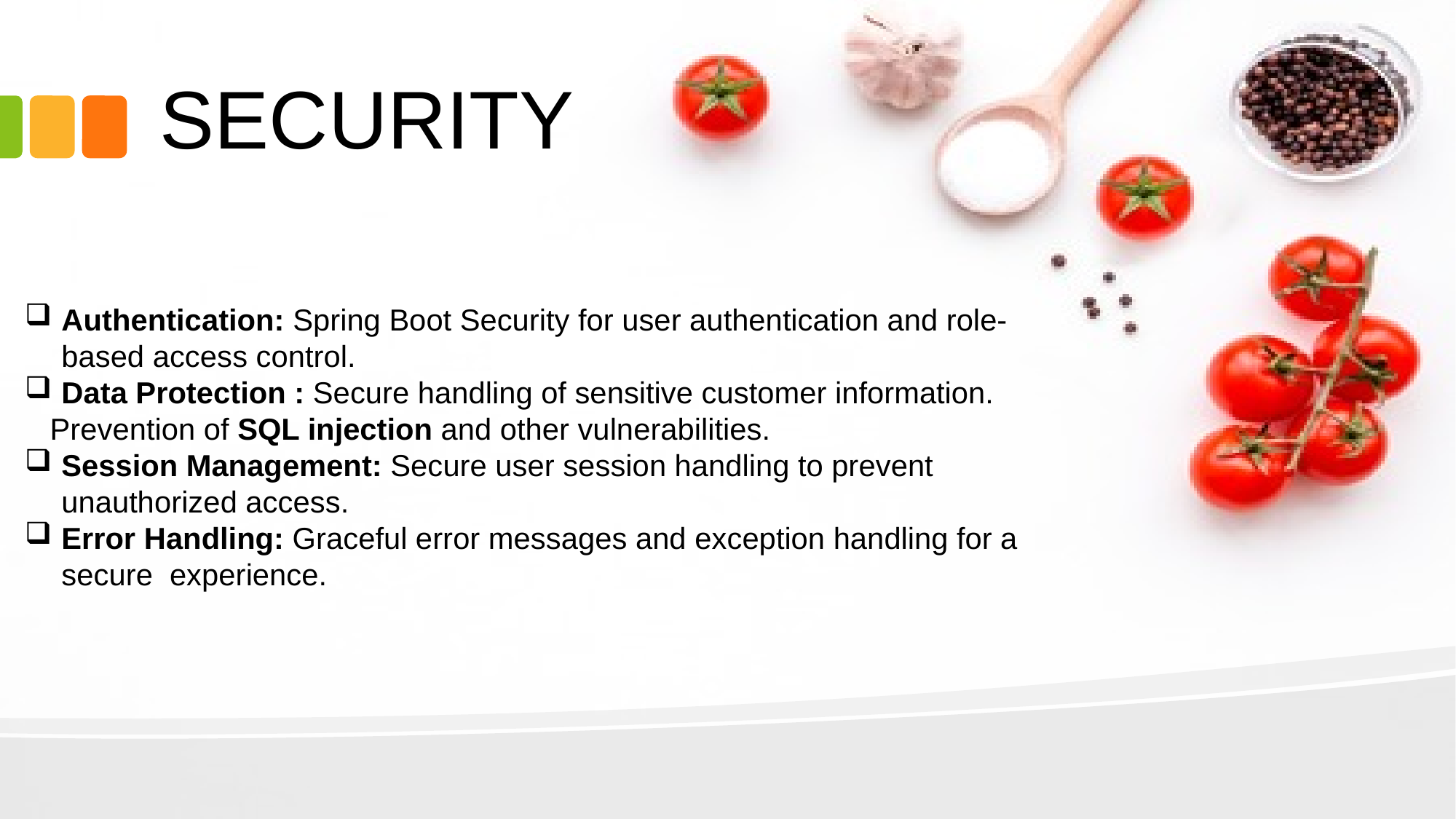

# SECURITY
Authentication: Spring Boot Security for user authentication and role-based access control.
Data Protection : Secure handling of sensitive customer information.
   Prevention of SQL injection and other vulnerabilities.
Session Management: Secure user session handling to prevent unauthorized access.
Error Handling: Graceful error messages and exception handling for a secure  experience.